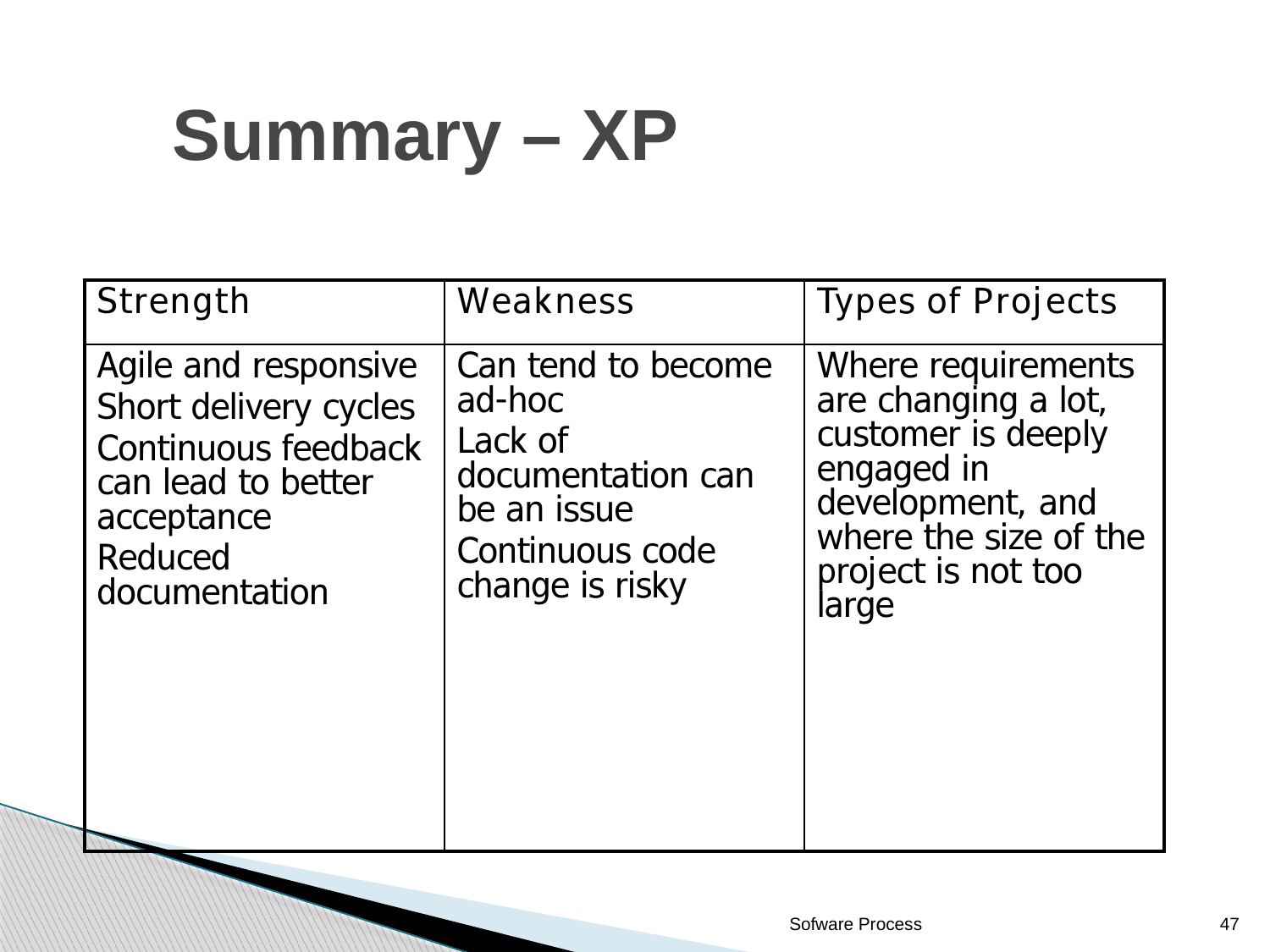

# Summary – XP
| Strength | Weakness | Types of Projects |
| --- | --- | --- |
| Agile and responsive Short delivery cycles Continuous feedback can lead to better acceptance Reduced documentation | Can tend to become ad-hoc Lack of documentation can be an issue Continuous code change is risky | Where requirements are changing a lot, customer is deeply engaged in development, and where the size of the project is not too large |
Sofware Process
47